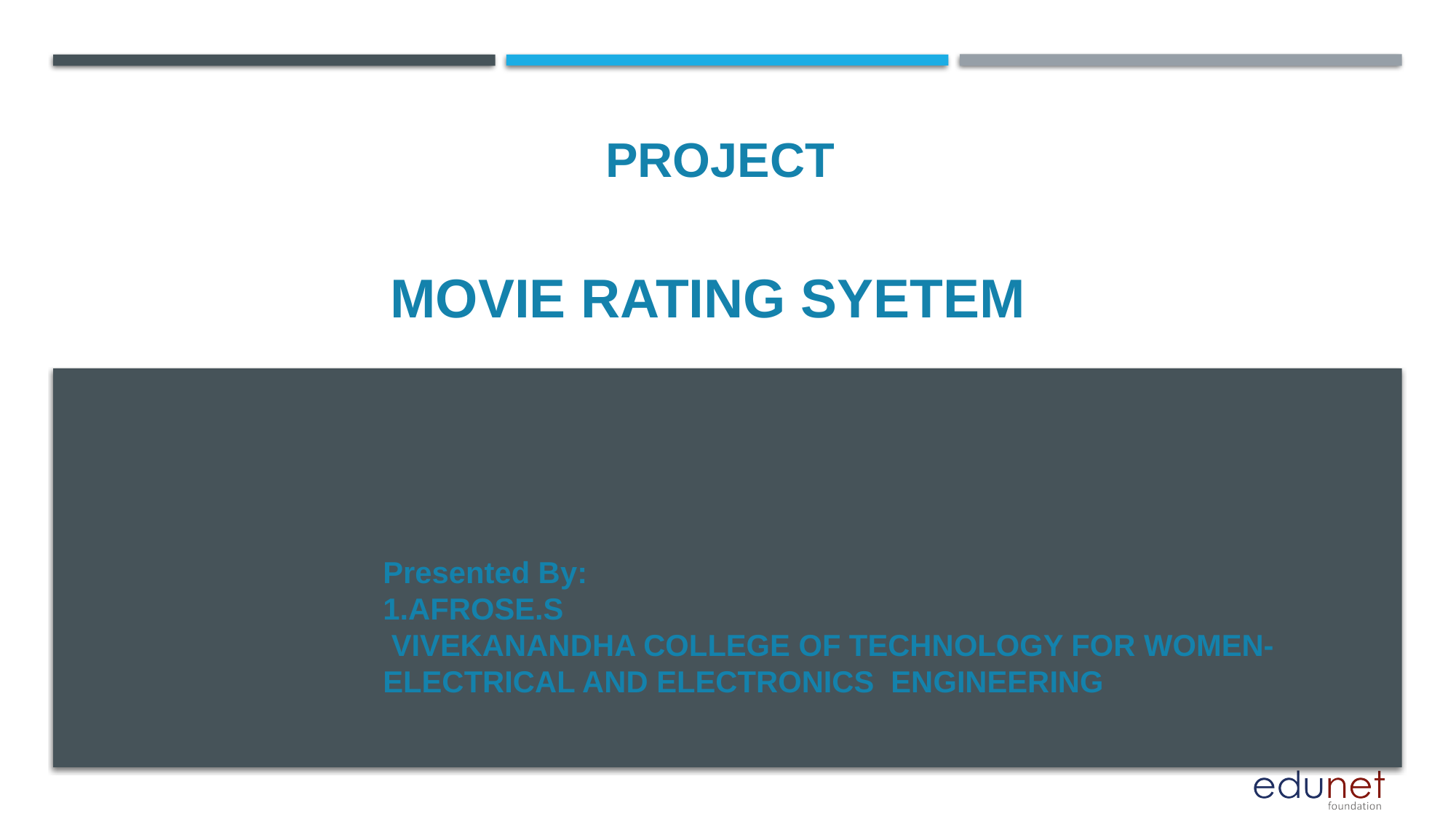

PROJECT
# MOVIE RATING SYETEM
Presented By:
1.AFROSE.S
 VIVEKANANDHA COLLEGE OF TECHNOLOGY FOR WOMEN-ELECTRICAL AND ELECTRONICS  ENGINEERING